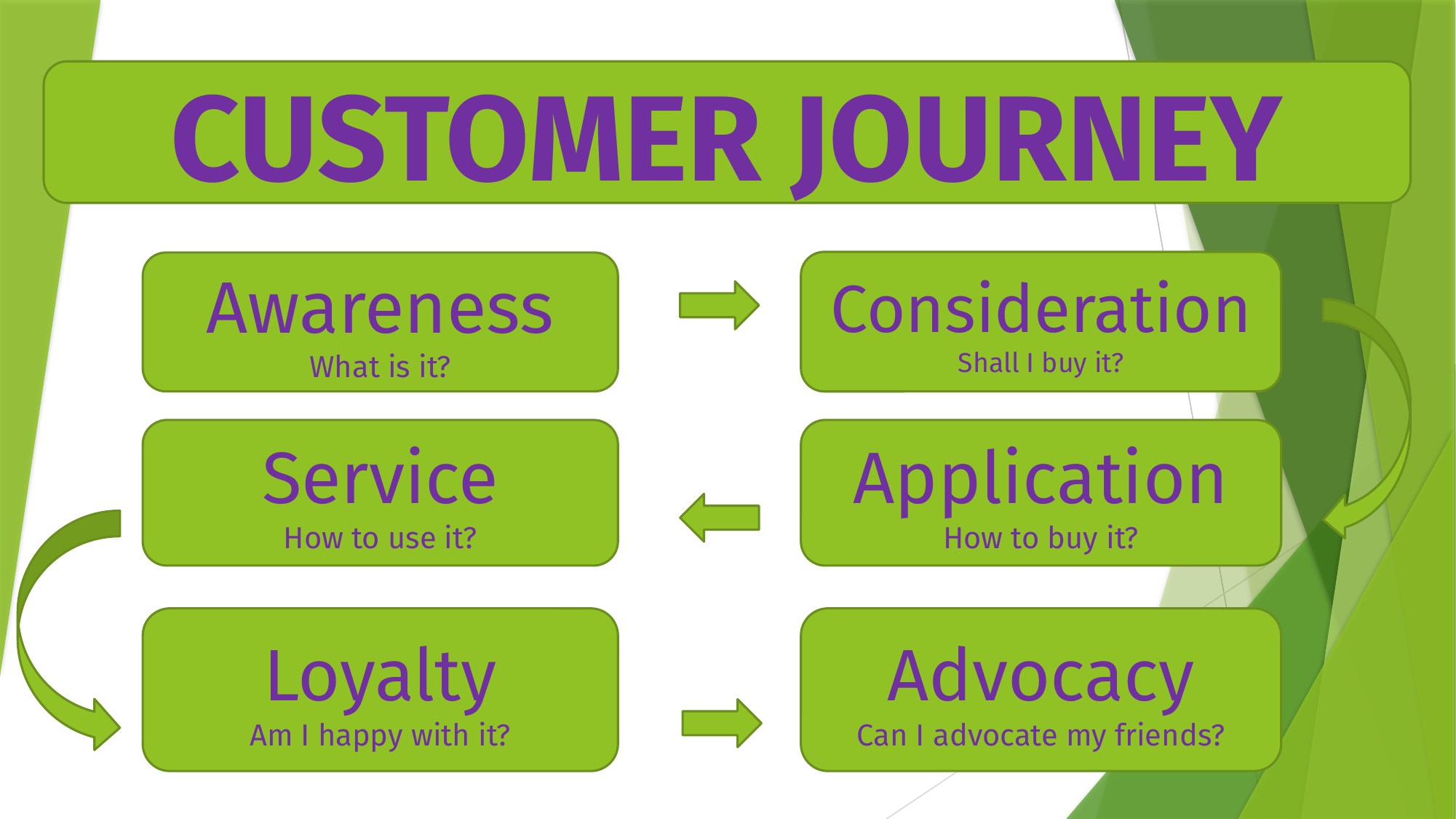

CUSTOMER JOURNEY
Consideration
Shall I buy it?
Awareness
What is it?

Service
How to use it?
Application
How to buy it?

Loyalty
Am I happy with it?
Advocacy
Can I advocate my friends?